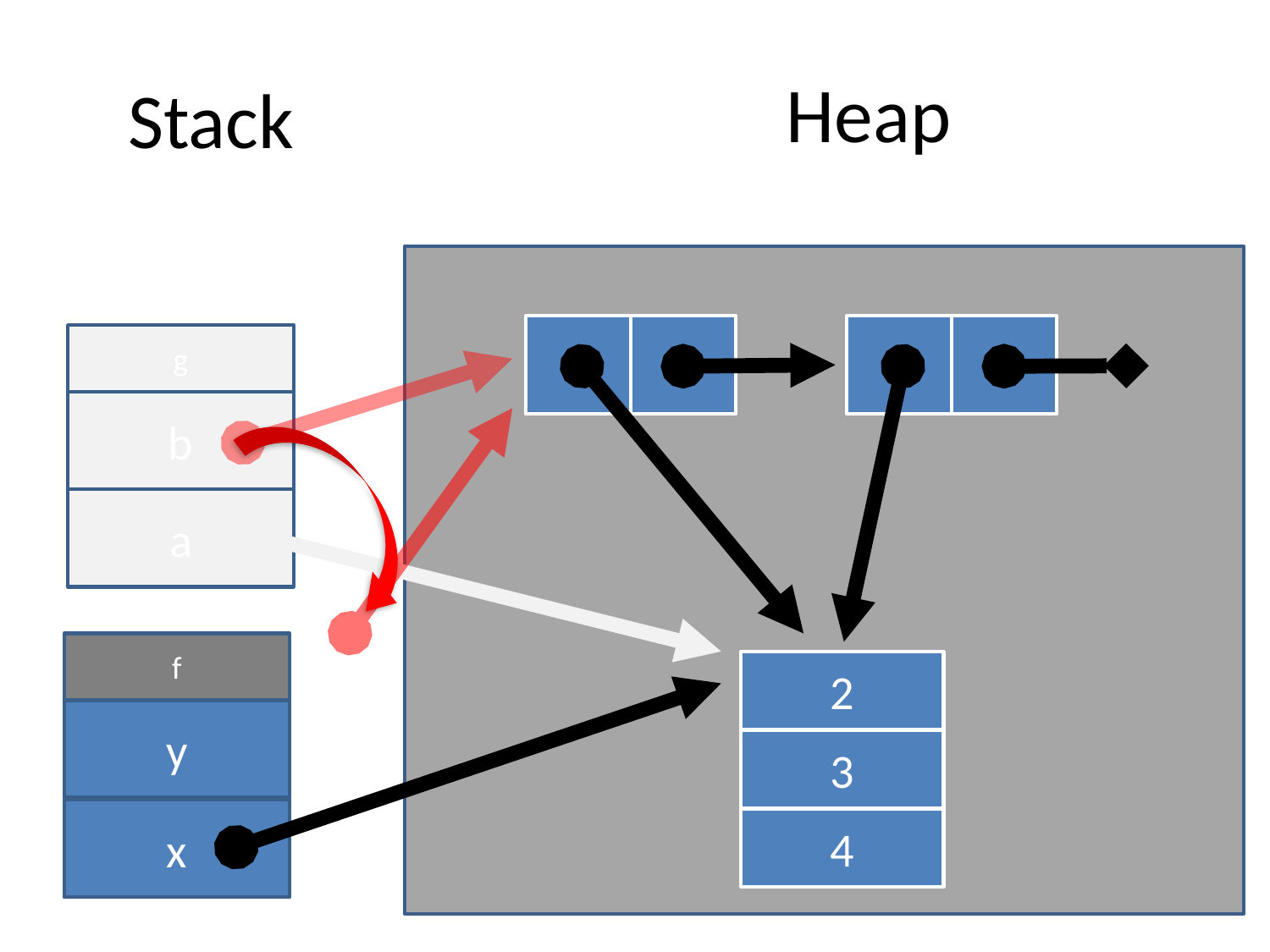

Heap
# Stack

g

b
a
f
y
x
2
3
4